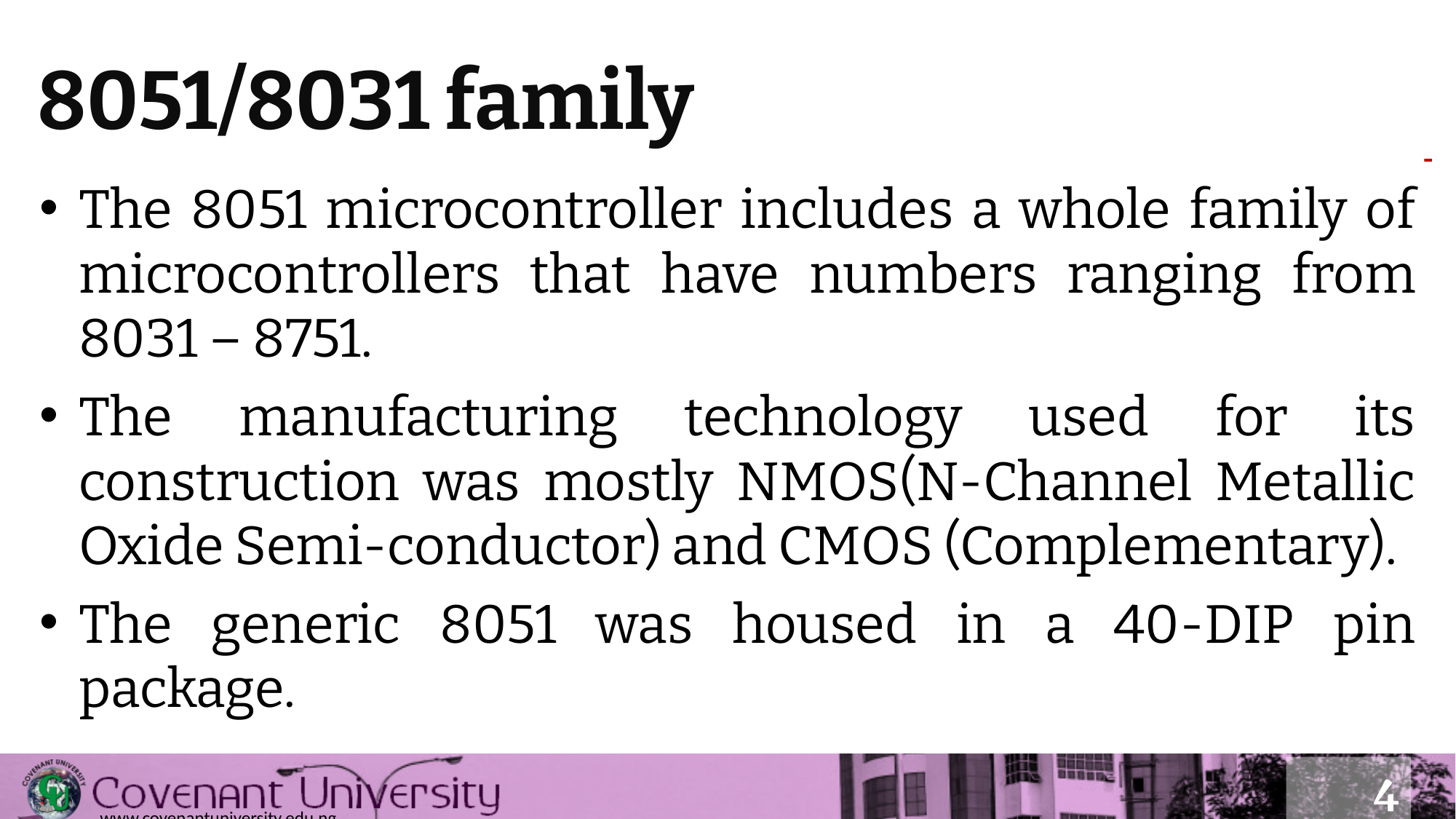

# 8051/8031 family
The 8051 microcontroller includes a whole family of microcontrollers that have numbers ranging from 8031 – 8751.
The manufacturing technology used for its construction was mostly NMOS(N-Channel Metallic Oxide Semi-conductor) and CMOS (Complementary).
The generic 8051 was housed in a 40-DIP pin package.